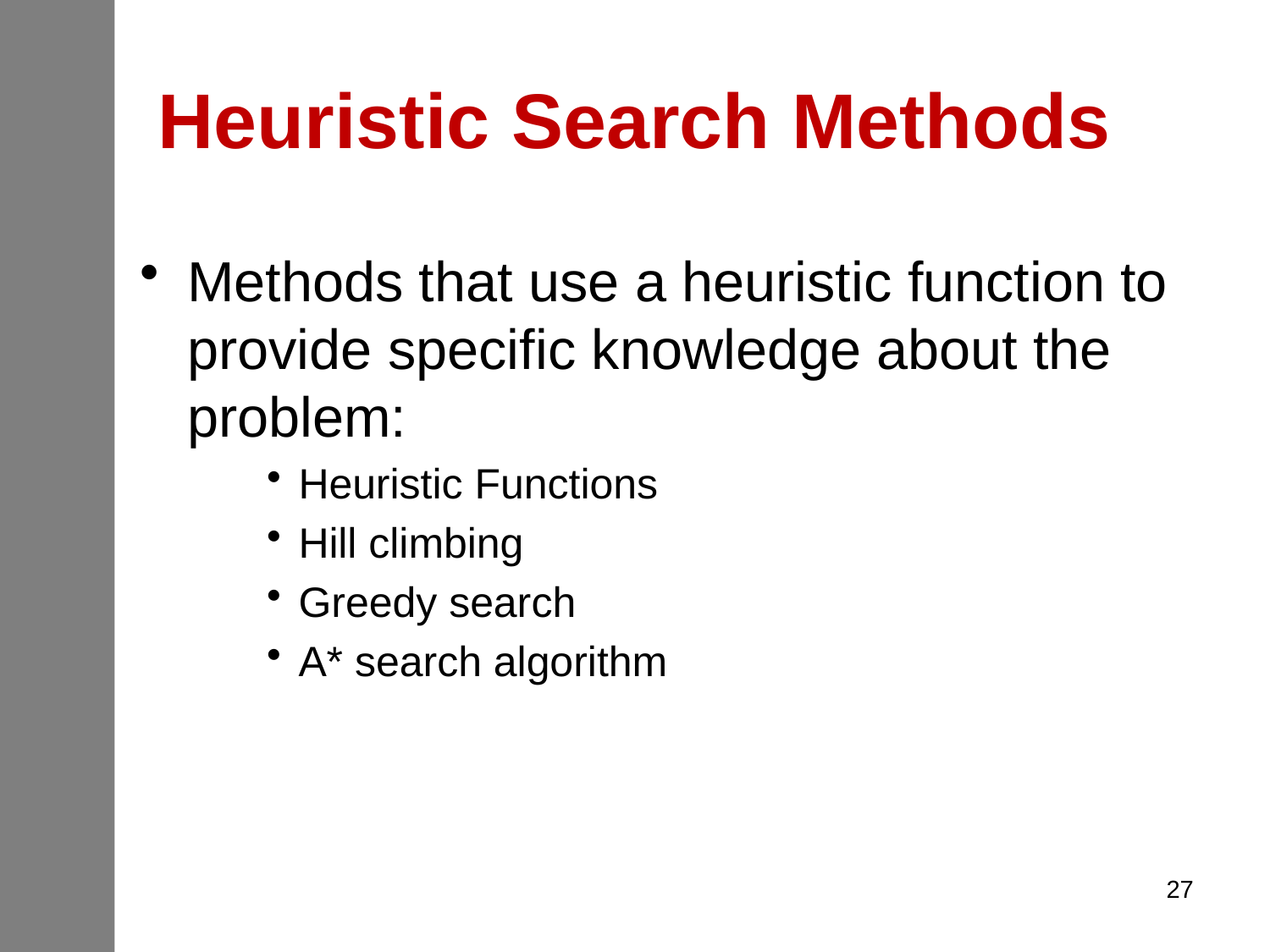

# Heuristic Search Methods
Methods that use a heuristic function to provide specific knowledge about the problem:
Heuristic Functions
Hill climbing
Greedy search
A* search algorithm

27